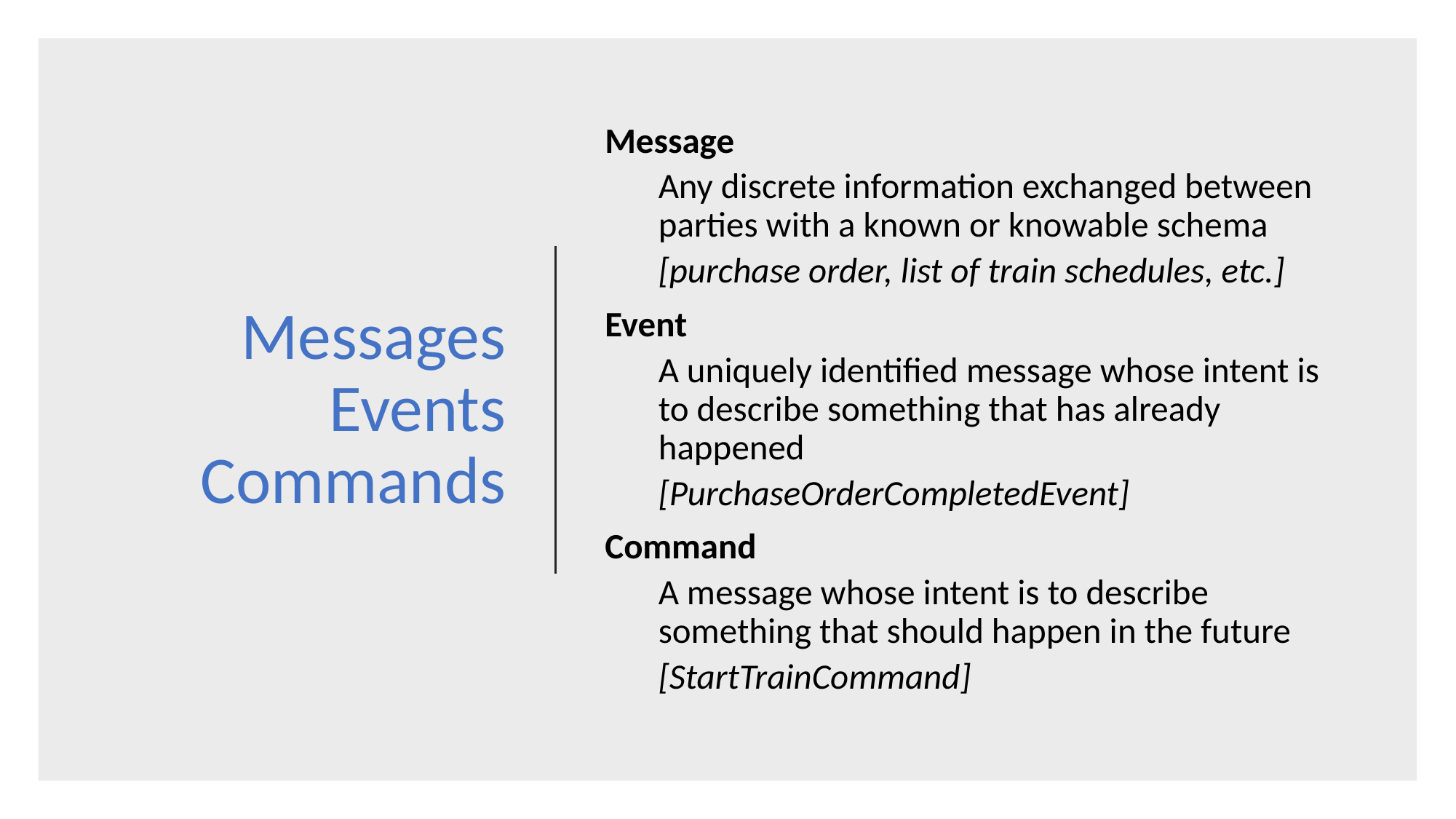

# Messages Events Commands
Message
Any discrete information exchanged between parties with a known or knowable schema
[purchase order, list of train schedules, etc.]
Event
A uniquely identified message whose intent is to describe something that has already happened
[PurchaseOrderCompletedEvent]
Command
A message whose intent is to describe something that should happen in the future
[StartTrainCommand]